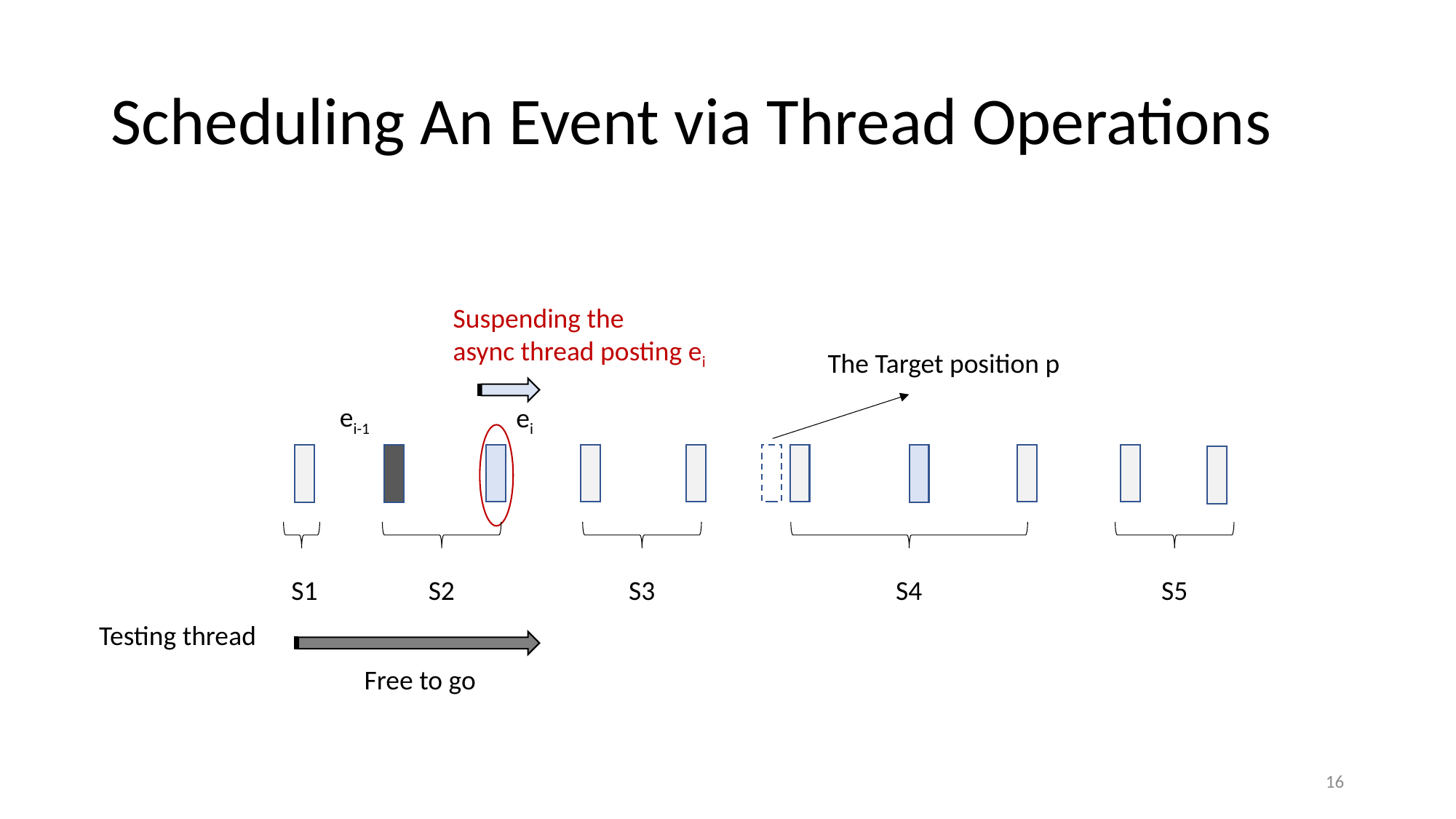

# Scheduling An Event via Thread Operations
Suspending the
async thread posting ei
The Target position p

ei-1
ei

S1
S2
S3
S4
S5
Testing thread

Free to go
16